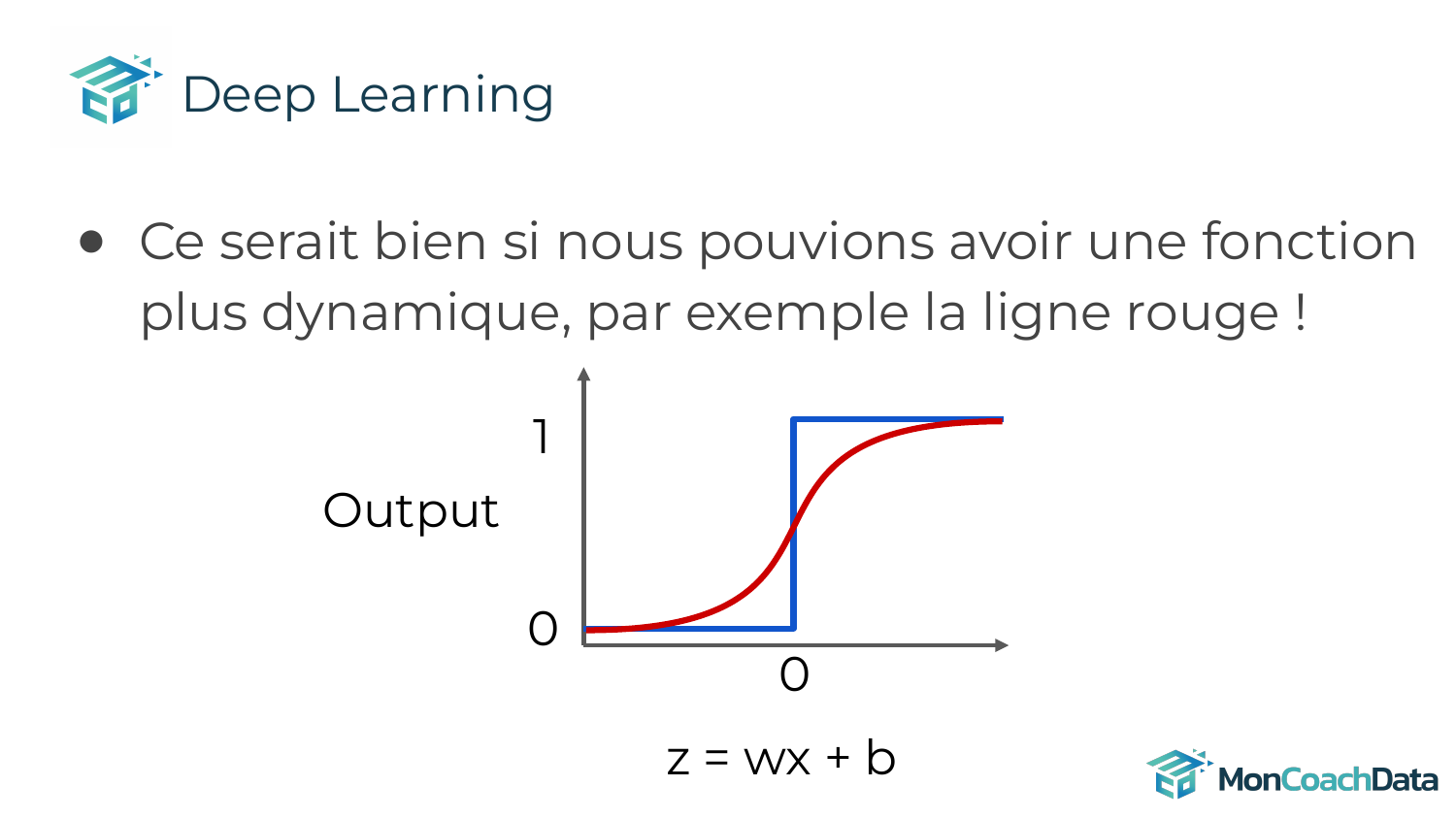

# Deep Learning

Ce serait bien si nous pouvions avoir une fonction plus dynamique, par exemple la ligne rouge !
1
Output
0
0
z = wx + b